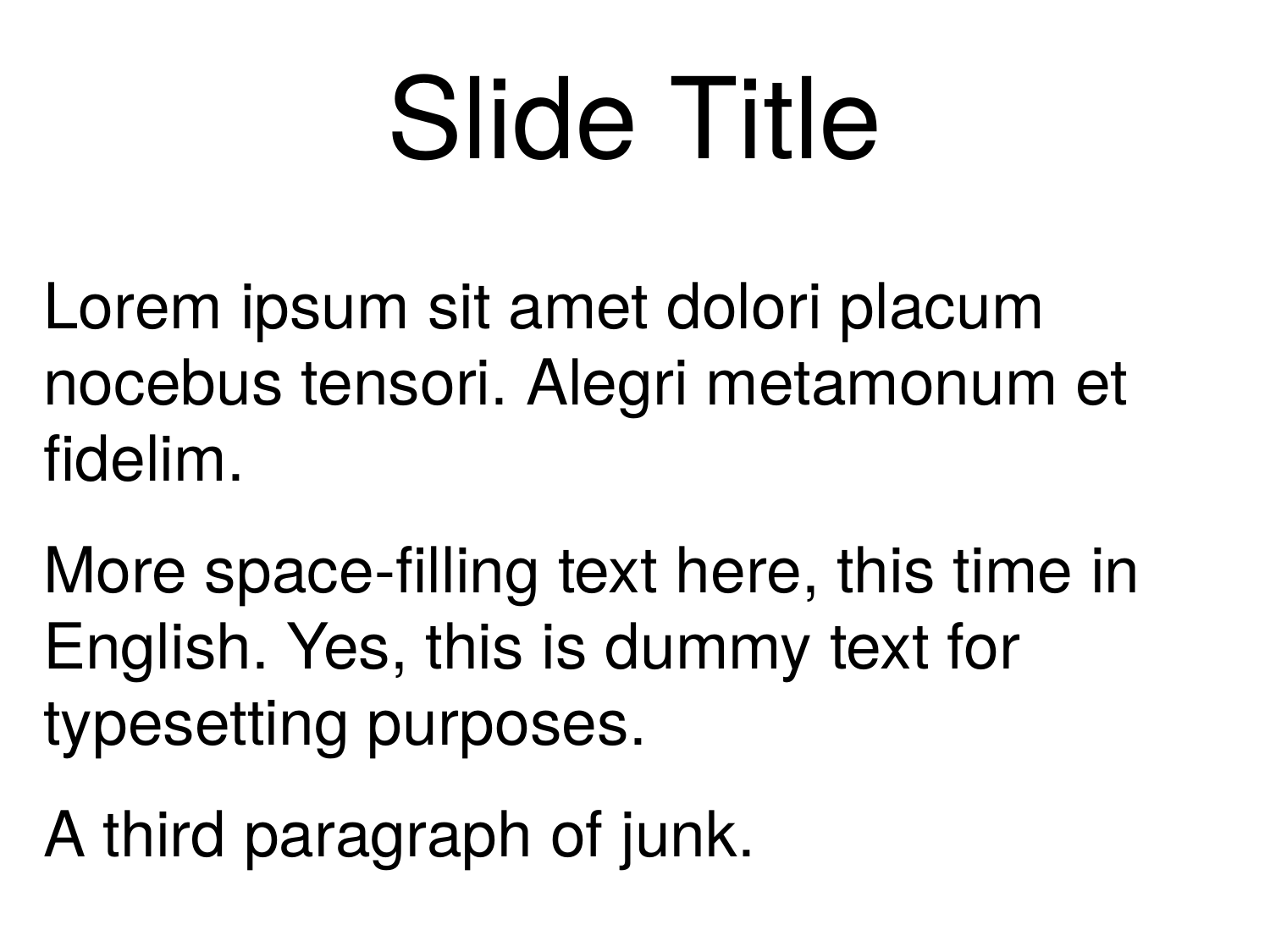

Slide Title
Lorem ipsum sit amet dolori placum nocebus tensori. Alegri metamonum et fidelim.
More space-filling text here, this time in English. Yes, this is dummy text for typesetting purposes.
A third paragraph of junk.